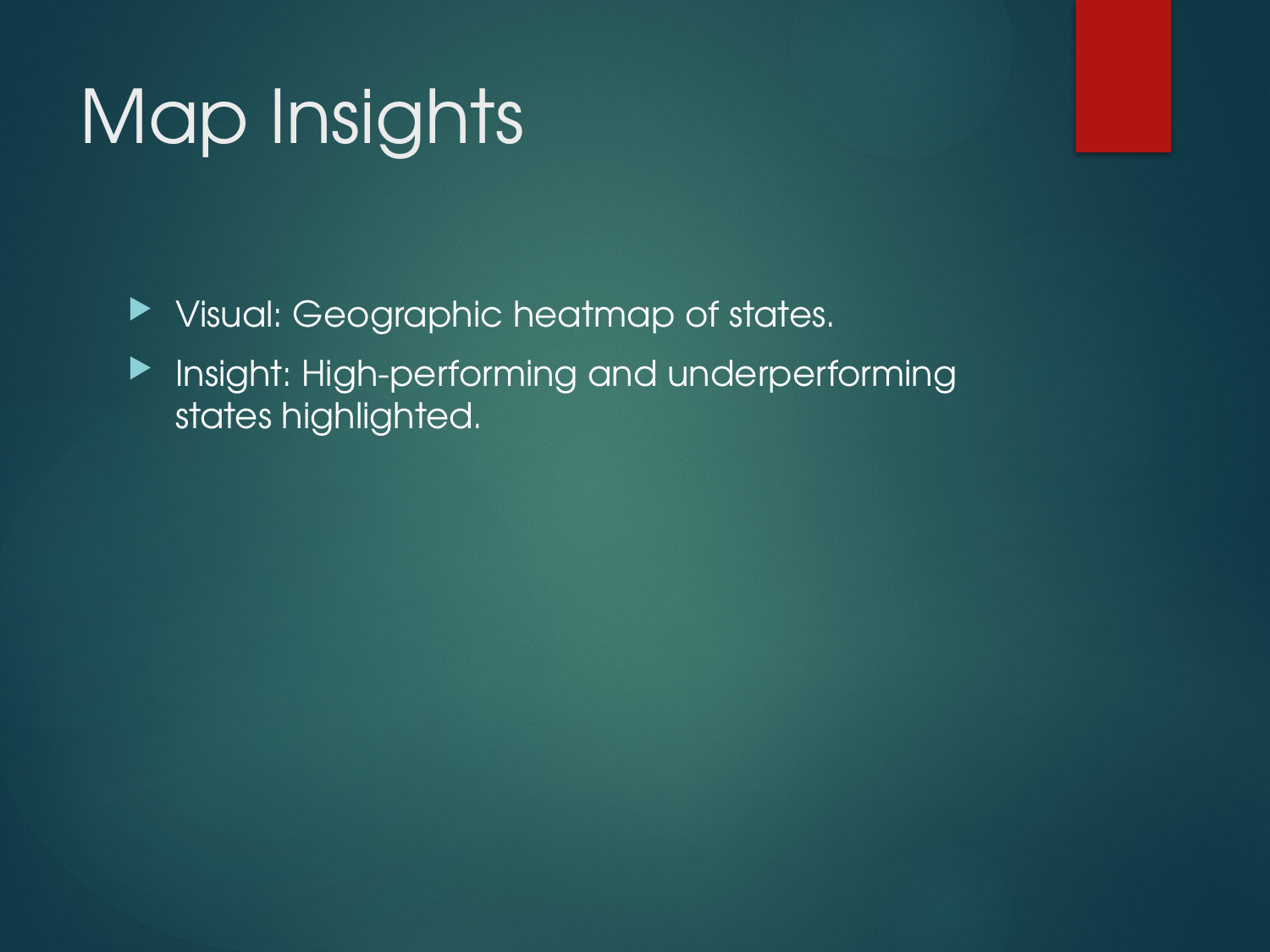

# Map Insights
Visual: Geographic heatmap of states.
Insight: High-performing and underperforming states highlighted.